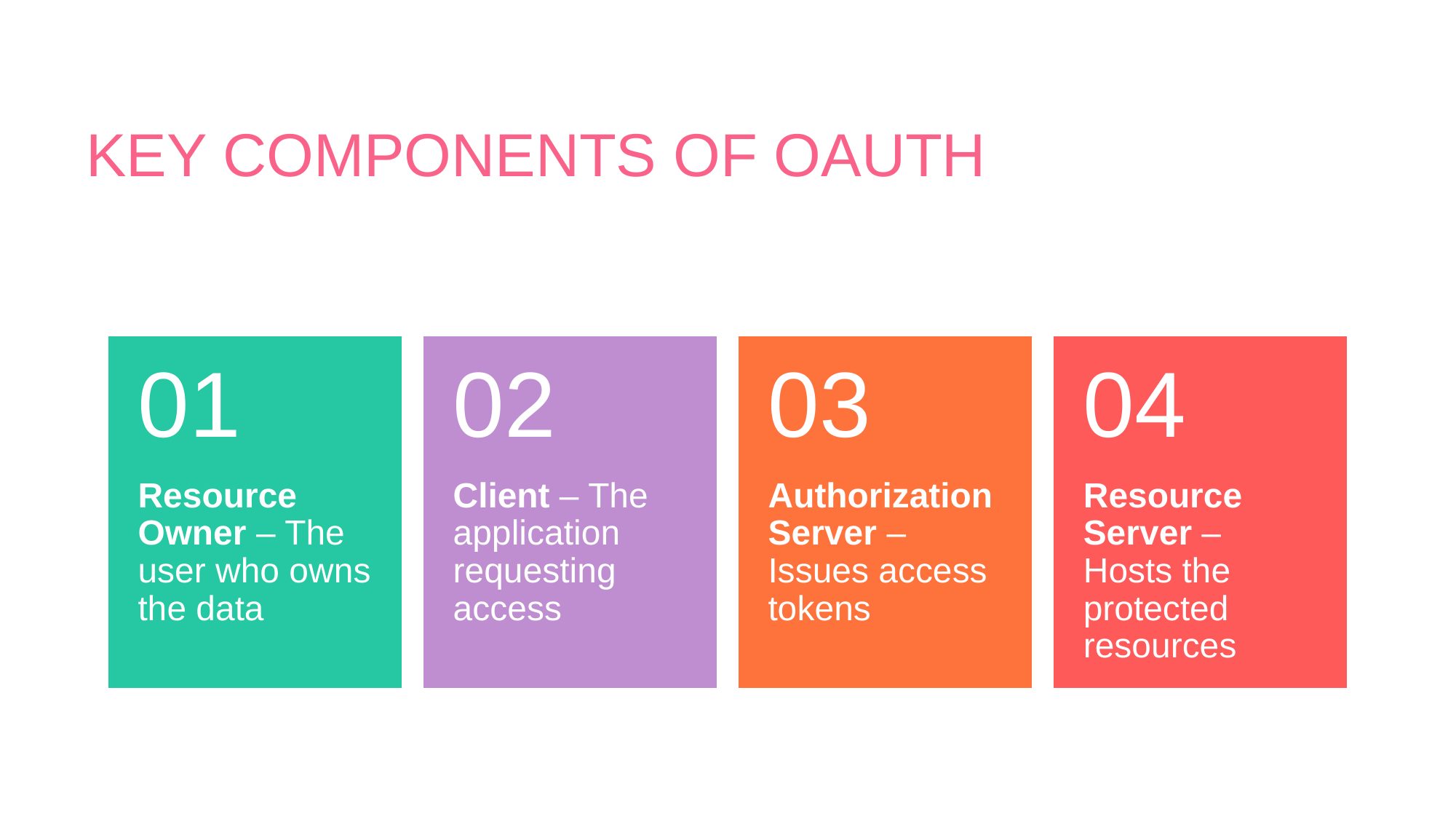

KEY COMPONENTS OF OAUTH
Resource Owner – The user who owns the data
01
Client – The application requesting access
02
Authorization Server – Issues access tokens
03
Resource Server – Hosts the protected resources
04